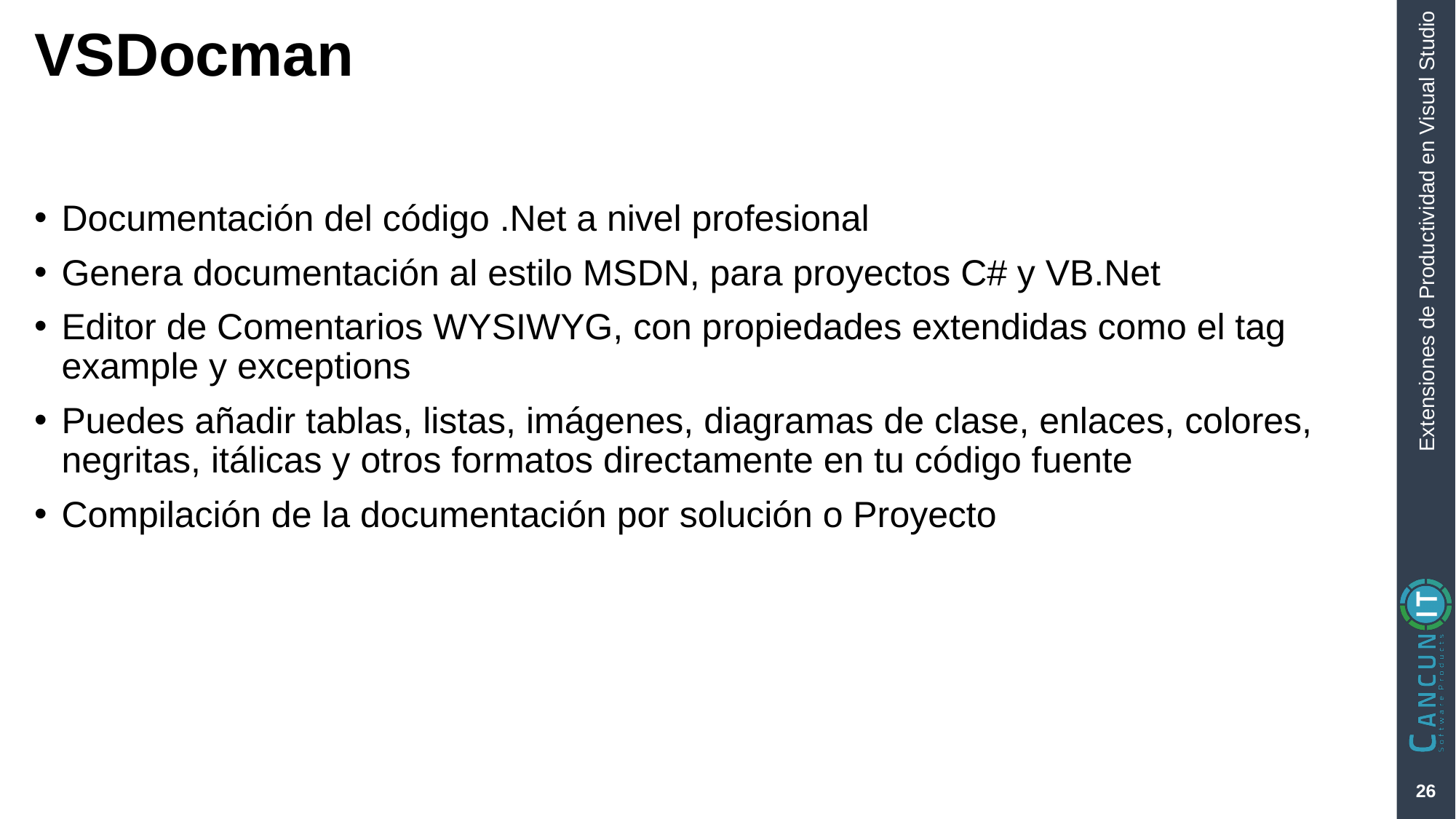

# VSDocman
Documentación del código .Net a nivel profesional
Genera documentación al estilo MSDN, para proyectos C# y VB.Net
Editor de Comentarios WYSIWYG, con propiedades extendidas como el tag example y exceptions
Puedes añadir tablas, listas, imágenes, diagramas de clase, enlaces, colores, negritas, itálicas y otros formatos directamente en tu código fuente
Compilación de la documentación por solución o Proyecto
26